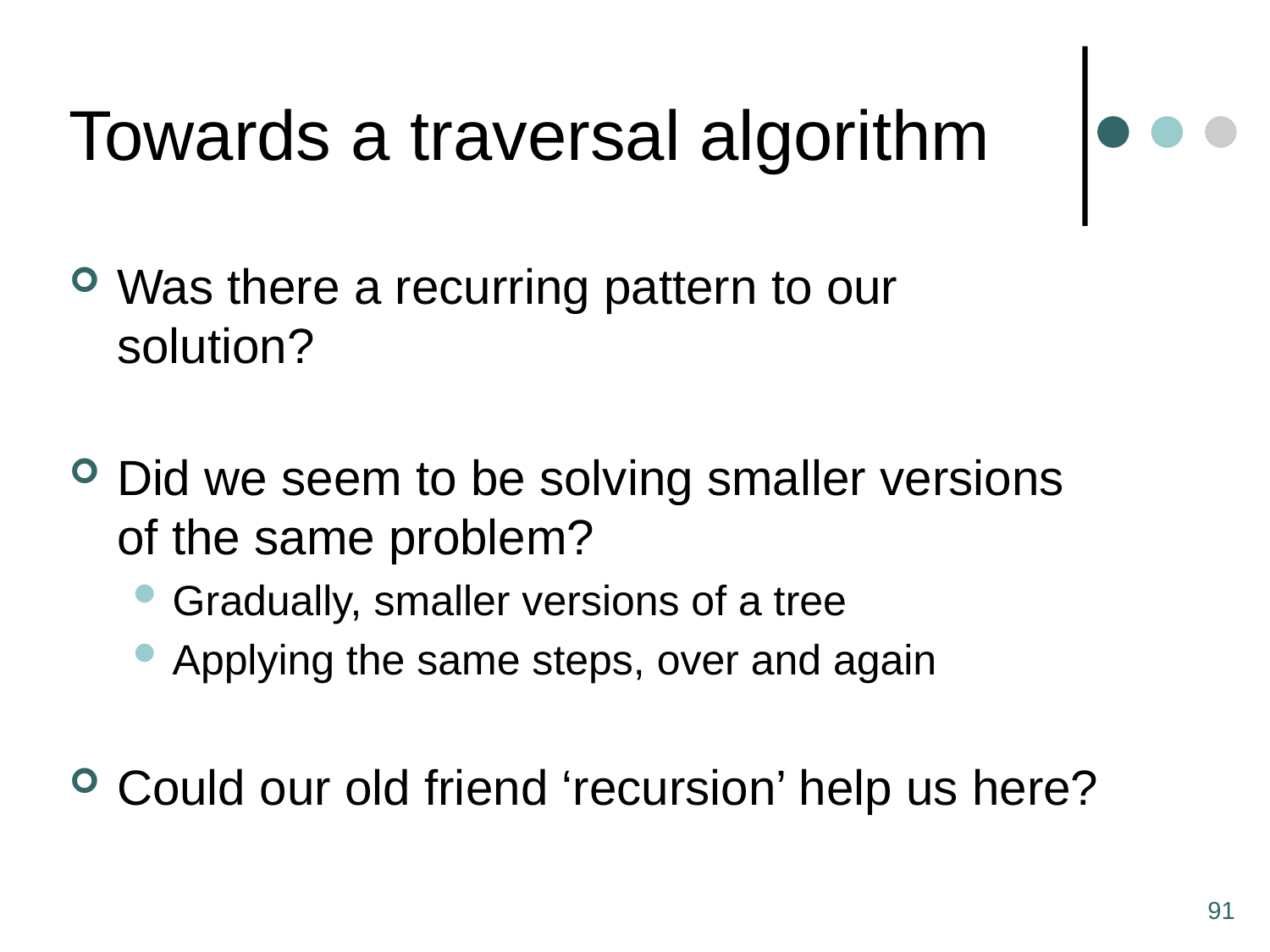

# Towards a traversal algorithm
Was there a recurring pattern to our solution?

Did we seem to be solving smaller versions of the same problem?
Gradually, smaller versions of a tree
Applying the same steps, over and again

Could our old friend ‘recursion’ help us here?
91